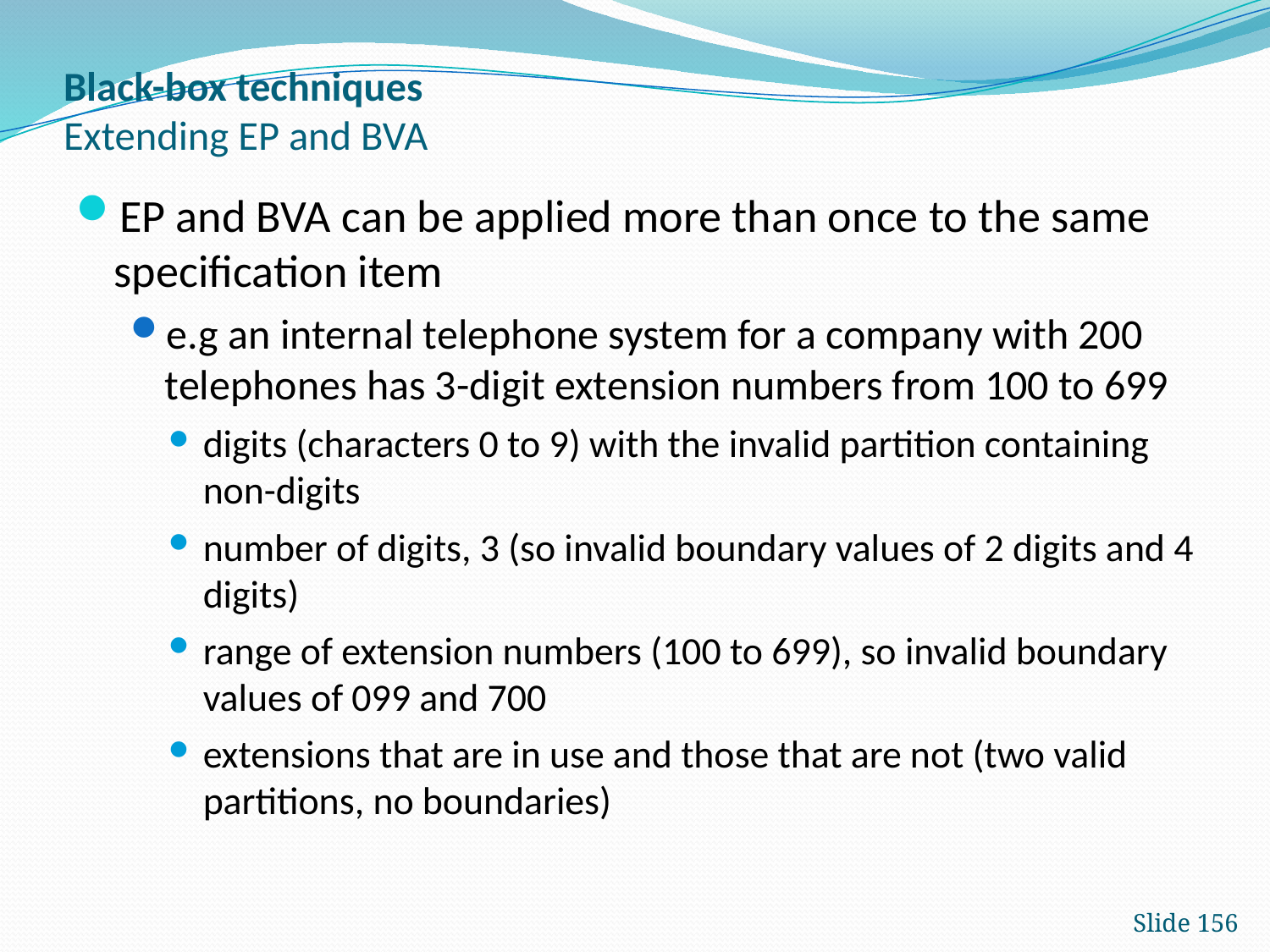

# Black-box techniques Extending EP and BVA
EP and BVA can be applied more than once to the same specification item
e.g an internal telephone system for a company with 200 telephones has 3-digit extension numbers from 100 to 699
digits (characters 0 to 9) with the invalid partition containing non-digits
number of digits, 3 (so invalid boundary values of 2 digits and 4 digits)
range of extension numbers (100 to 699), so invalid boundary values of 099 and 700
extensions that are in use and those that are not (two valid partitions, no boundaries)
Slide 156